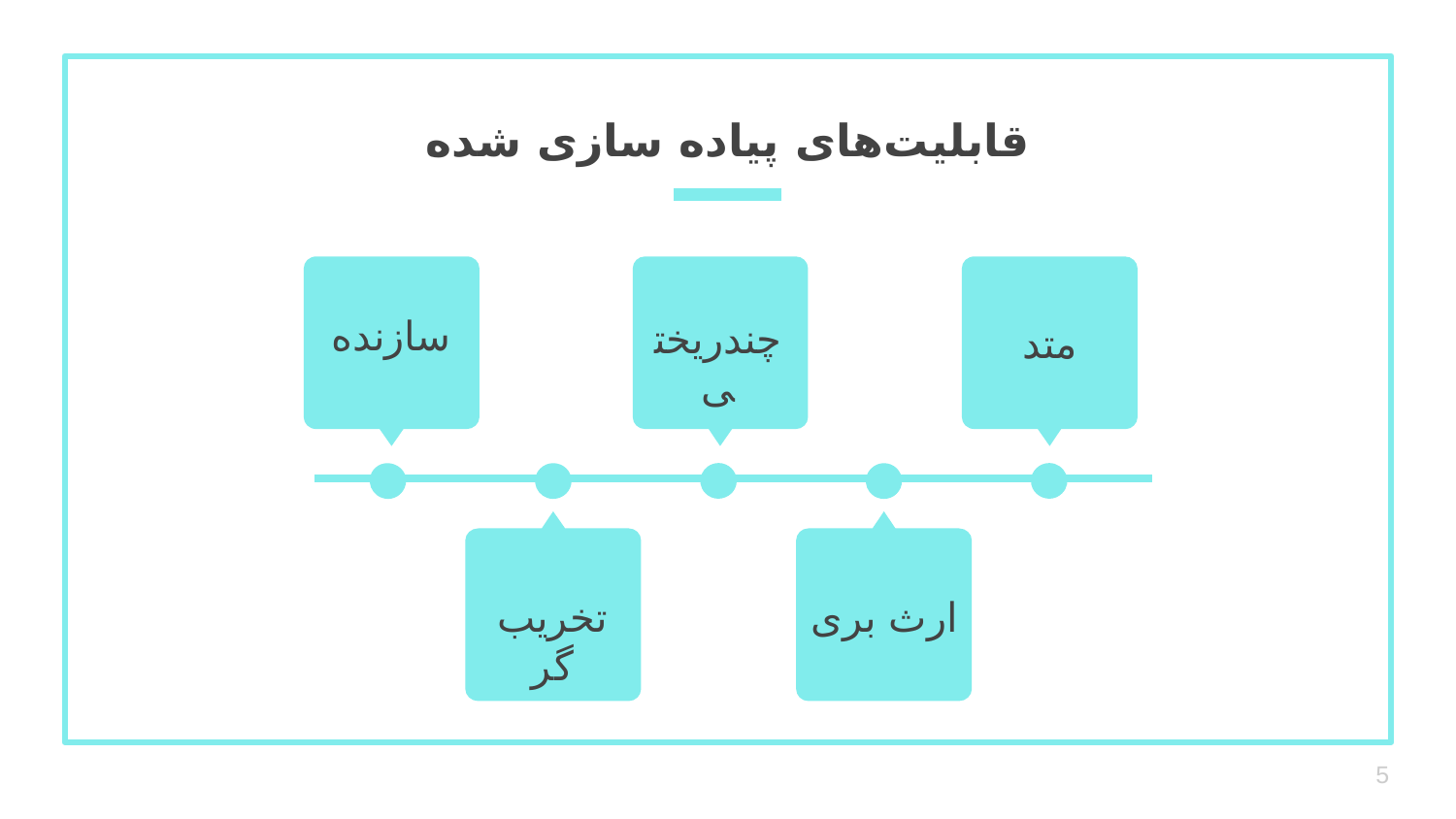

# قابلیت‌های پیاده سازی شده

سازنده
چندریختی
متد
تخریب گر
ارث بری
5